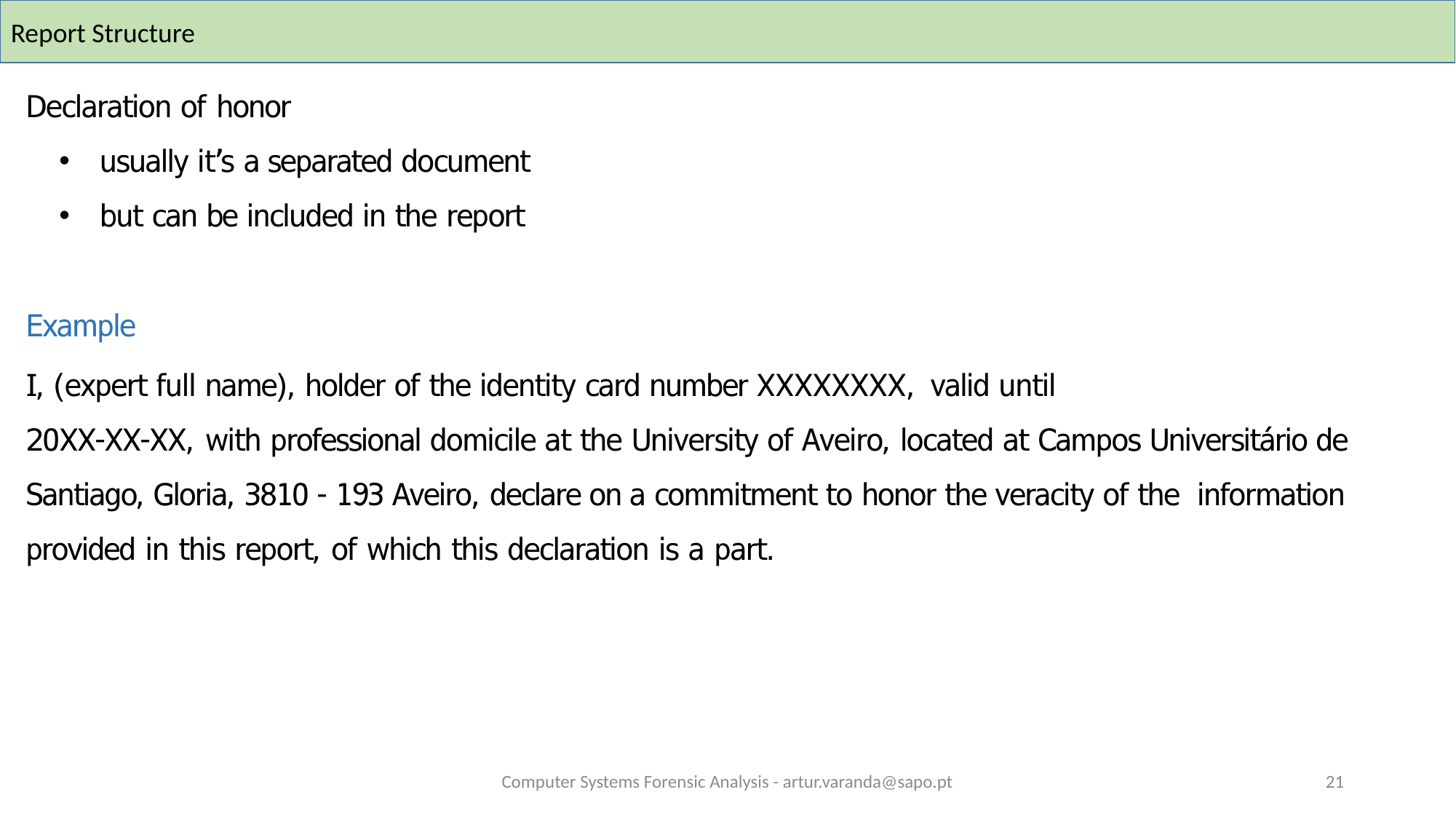

Report Structure
Declaration of honor
usually it’s a separated document
but can be included in the report

Example
I, (expert full name), holder of the identity card number XXXXXXXX, valid until
20XX-XX-XX, with professional domicile at the University of Aveiro, located at Campos Universitário de Santiago, Gloria, 3810 - 193 Aveiro, declare on a commitment to honor the veracity of the  information provided in this report, of which this declaration is a part.
Computer Systems Forensic Analysis - artur.varanda@sapo.pt
21